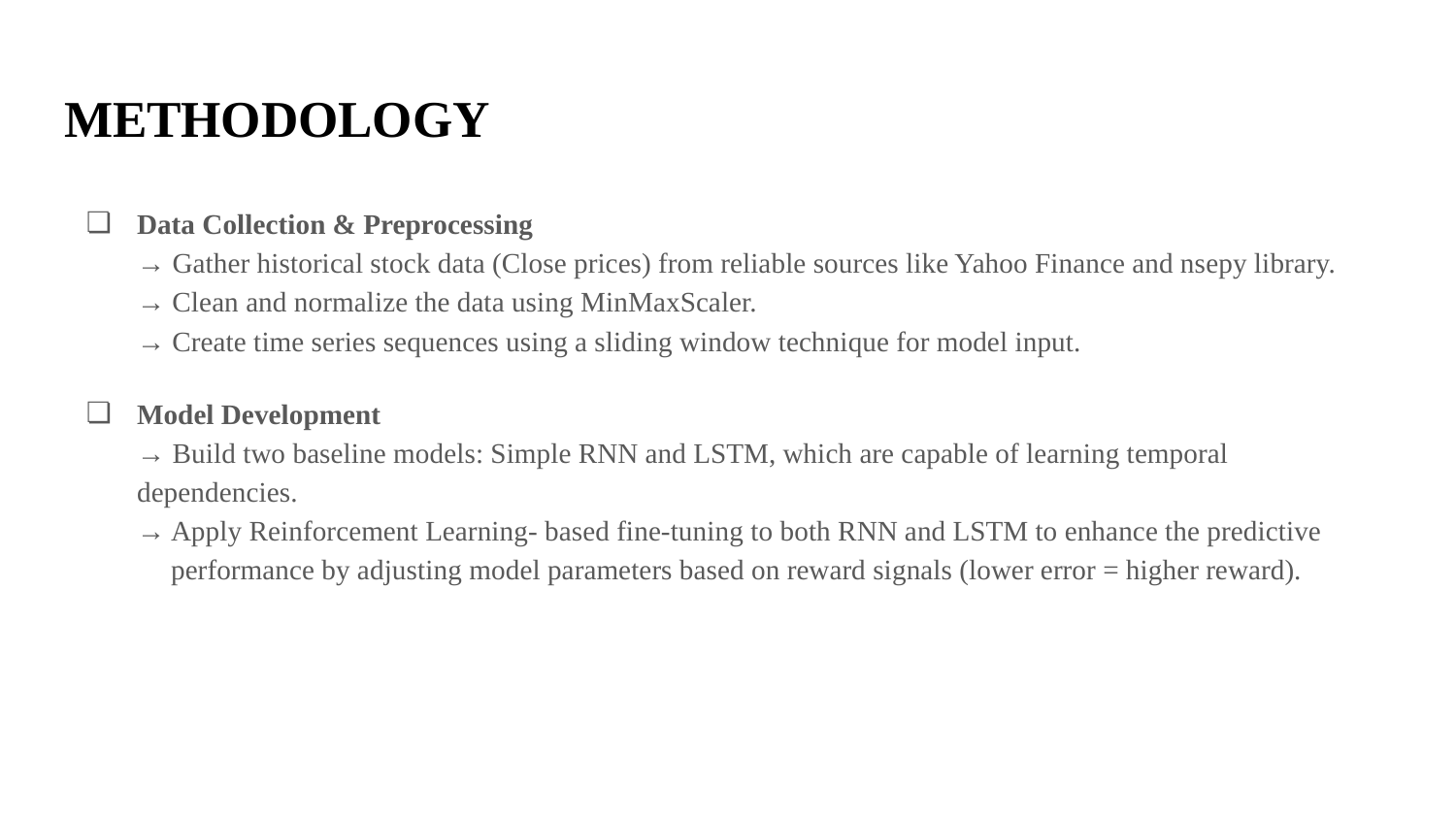

# METHODOLOGY
Data Collection & Preprocessing
→ Gather historical stock data (Close prices) from reliable sources like Yahoo Finance and nsepy library.
→ Clean and normalize the data using MinMaxScaler.
→ Create time series sequences using a sliding window technique for model input.
Model Development
→ Build two baseline models: Simple RNN and LSTM, which are capable of learning temporal dependencies.
→ Apply Reinforcement Learning- based fine-tuning to both RNN and LSTM to enhance the predictive
            performance by adjusting model parameters based on reward signals (lower error = higher reward).